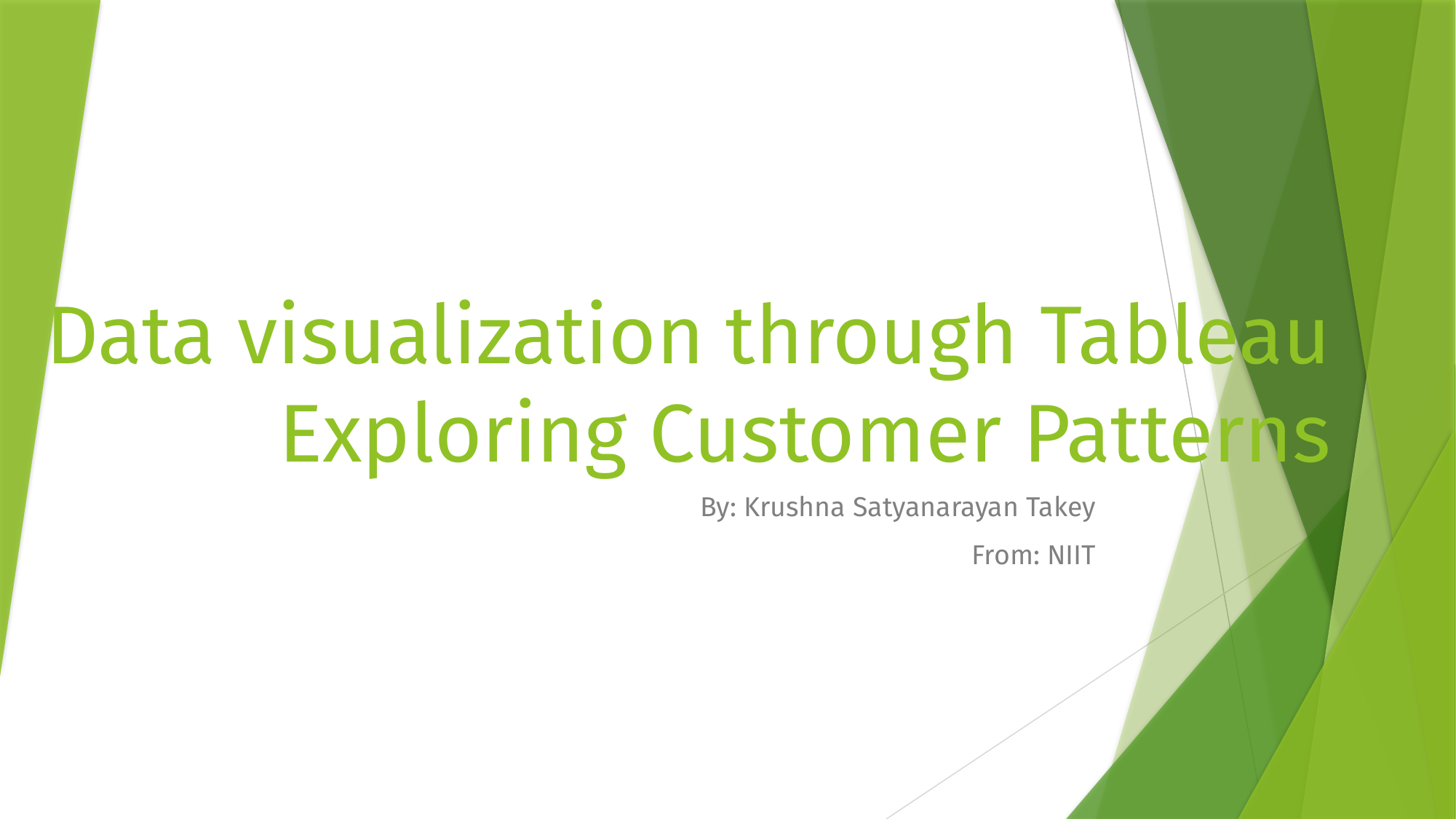

# Data visualization through Tableau Exploring Customer Patterns
By: Krushna Satyanarayan Takey
From: NIIT